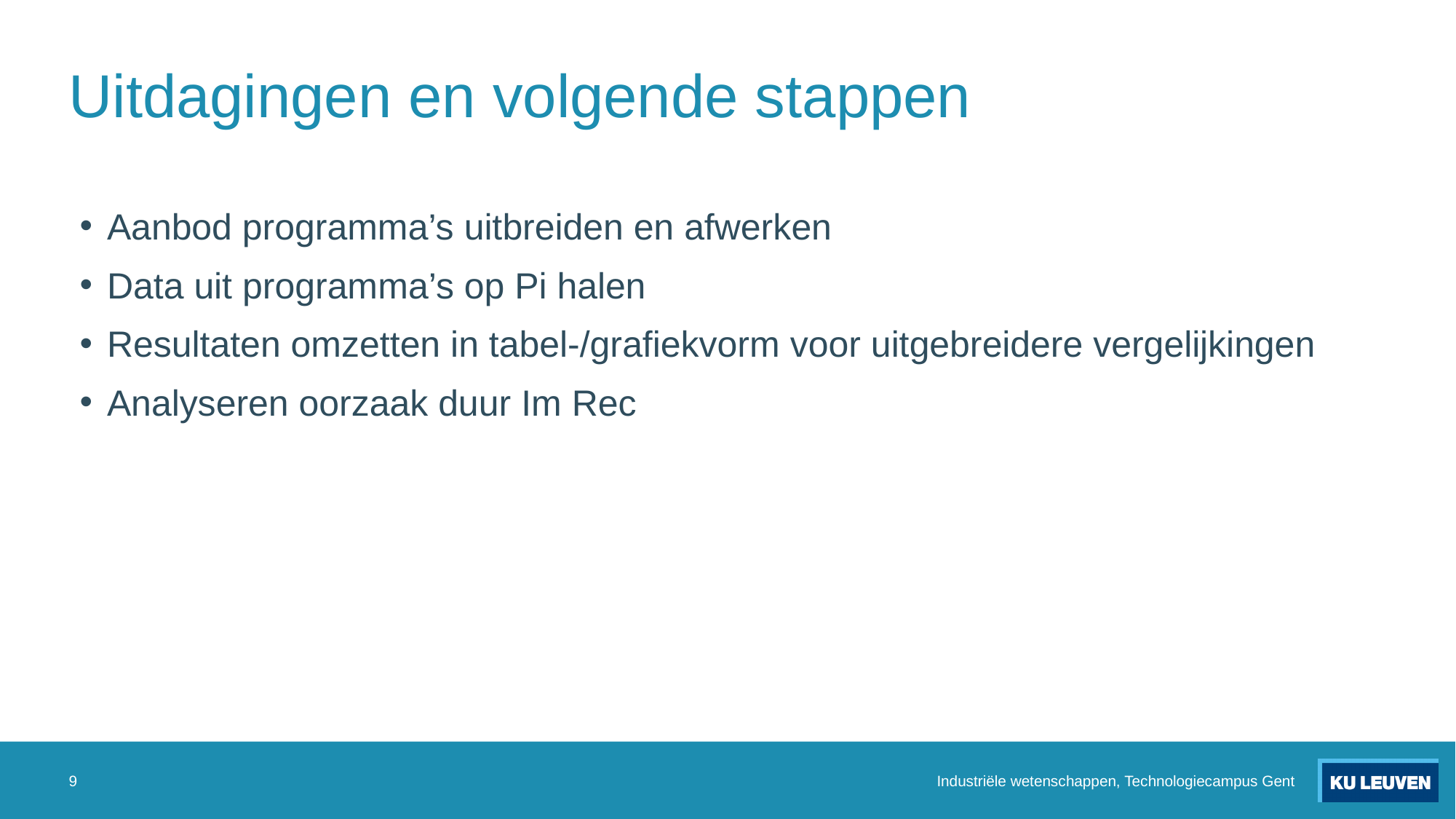

# Uitdagingen en volgende stappen
Aanbod programma’s uitbreiden en afwerken
Data uit programma’s op Pi halen
Resultaten omzetten in tabel-/grafiekvorm voor uitgebreidere vergelijkingen
Analyseren oorzaak duur Im Rec
9
Industriële wetenschappen, Technologiecampus Gent